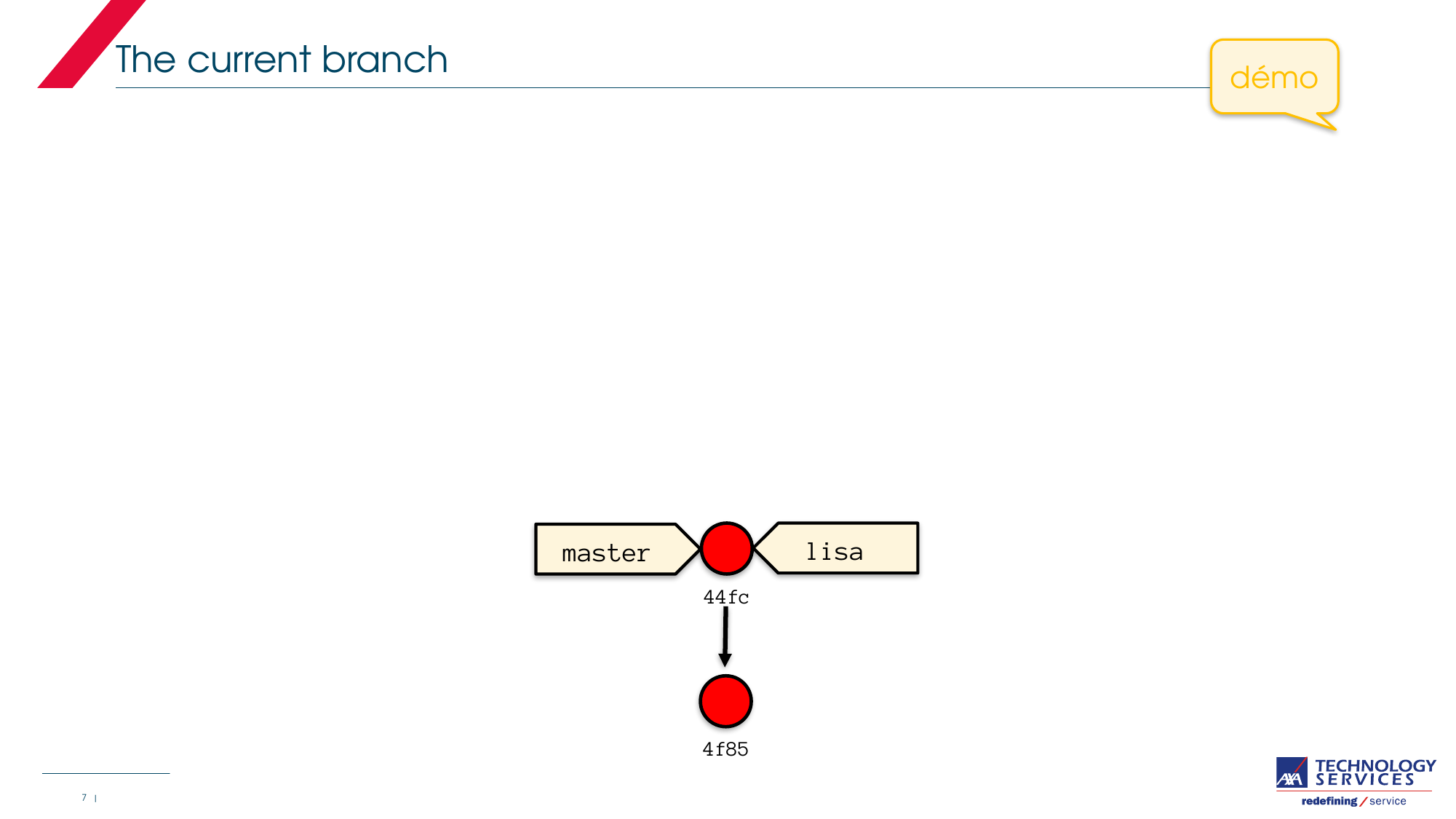

# The current branch
démo

 lisa
 master

44fc

4f85
7   |